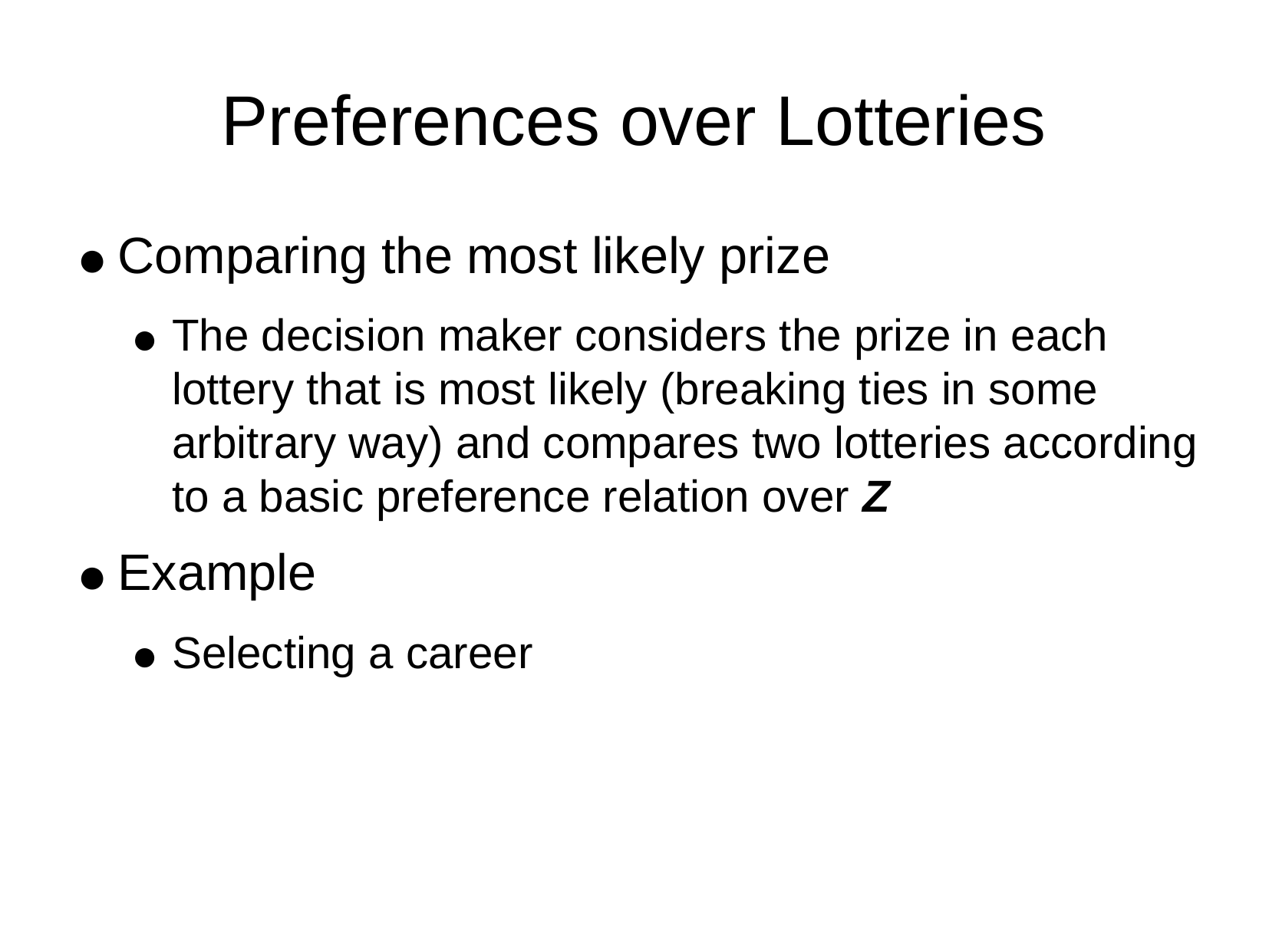

Preferences over Lotteries
Comparing the most likely prize
The decision maker considers the prize in each lottery that is most likely (breaking ties in some arbitrary way) and compares two lotteries according to a basic preference relation over Z
Example
Selecting a career